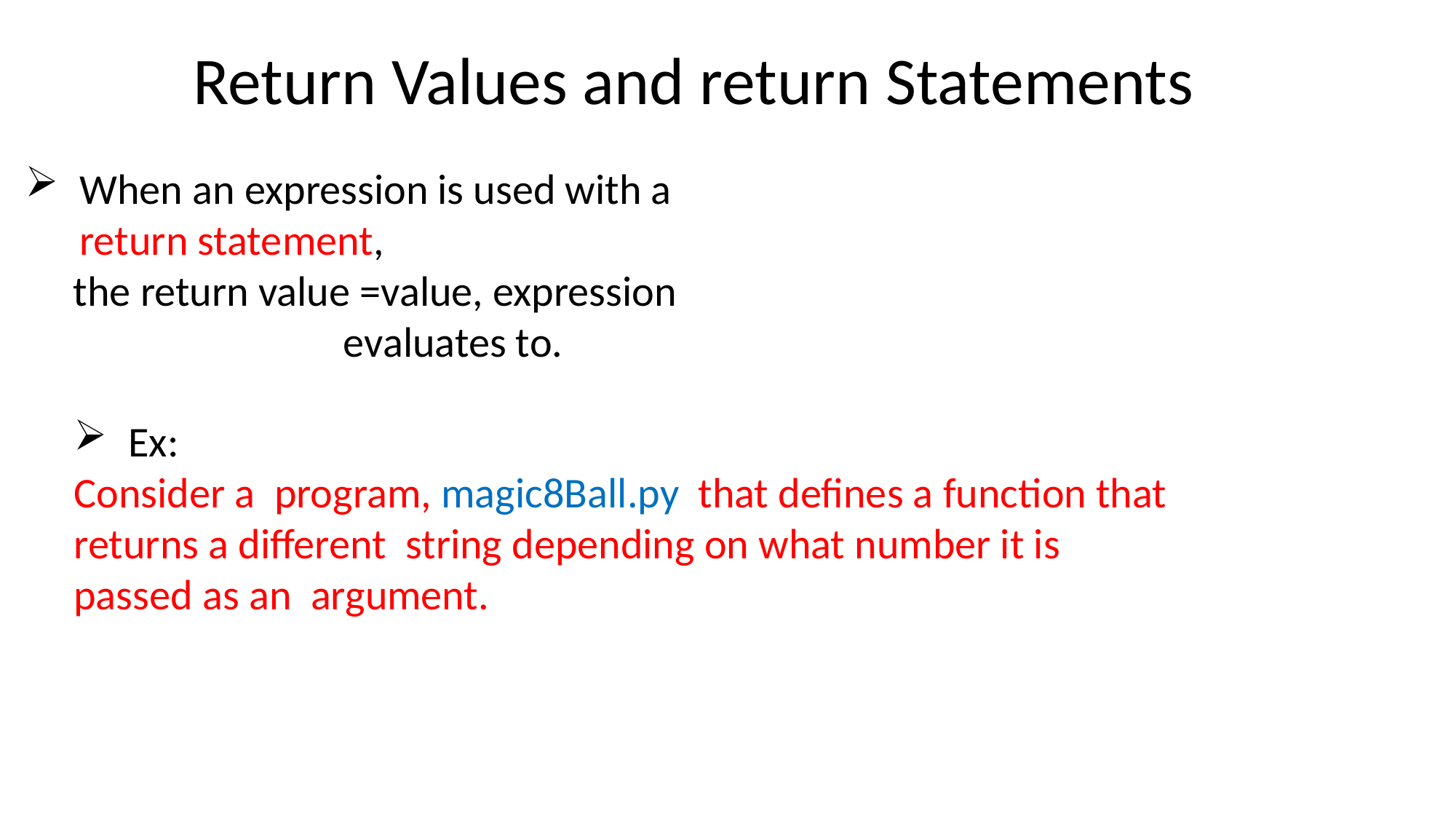

# Return Values and return Statements
When an expression is used with a return statement,
     the return value =value, expression
                                 evaluates to.
Ex:
Consider a  program, magic8Ball.py  that defines a function that returns a different  string depending on what number it is passed as an  argument.